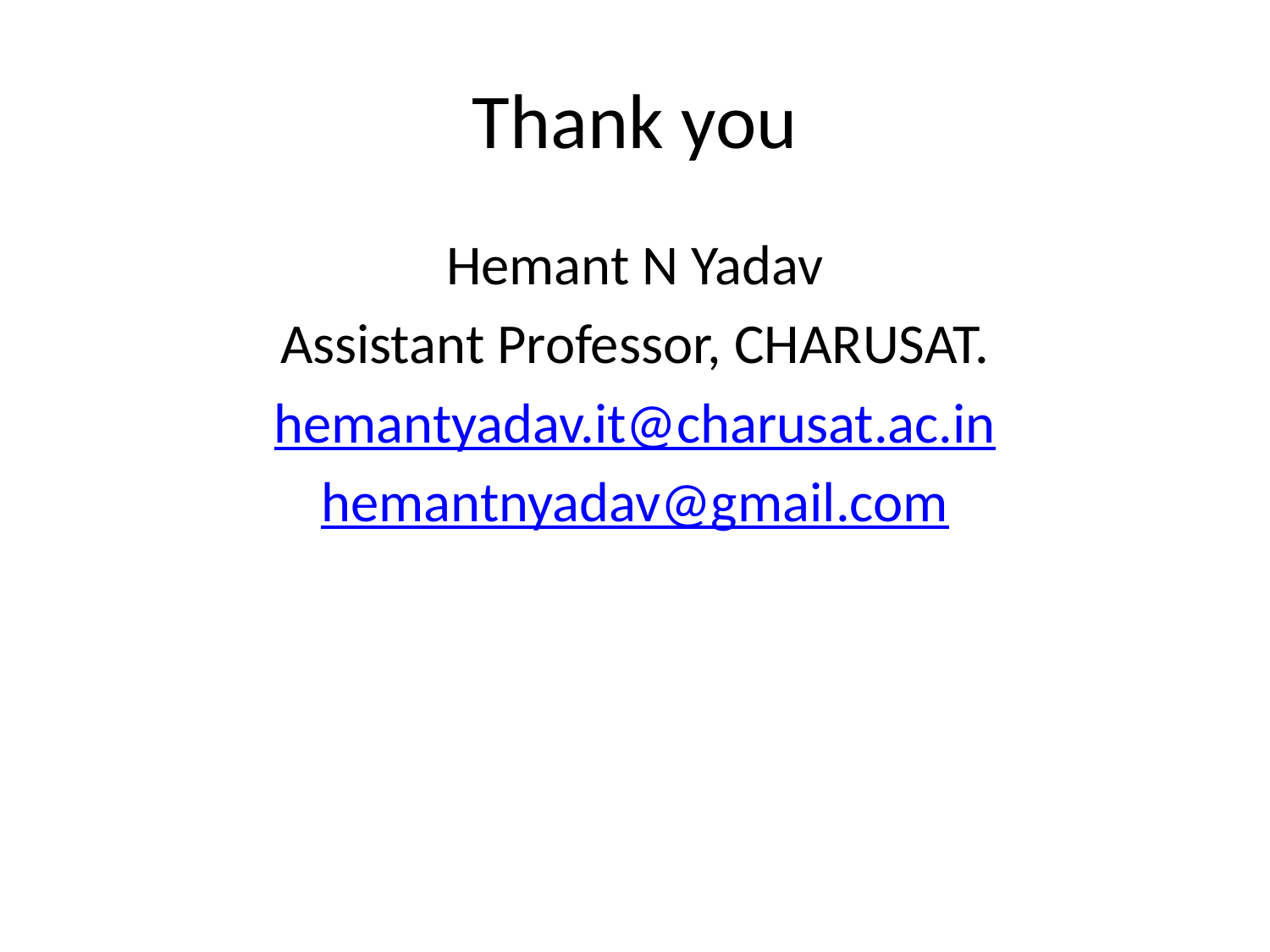

# Thank you
Hemant N Yadav
Assistant Professor, CHARUSAT.
hemantyadav.it@charusat.ac.in
hemantnyadav@gmail.com